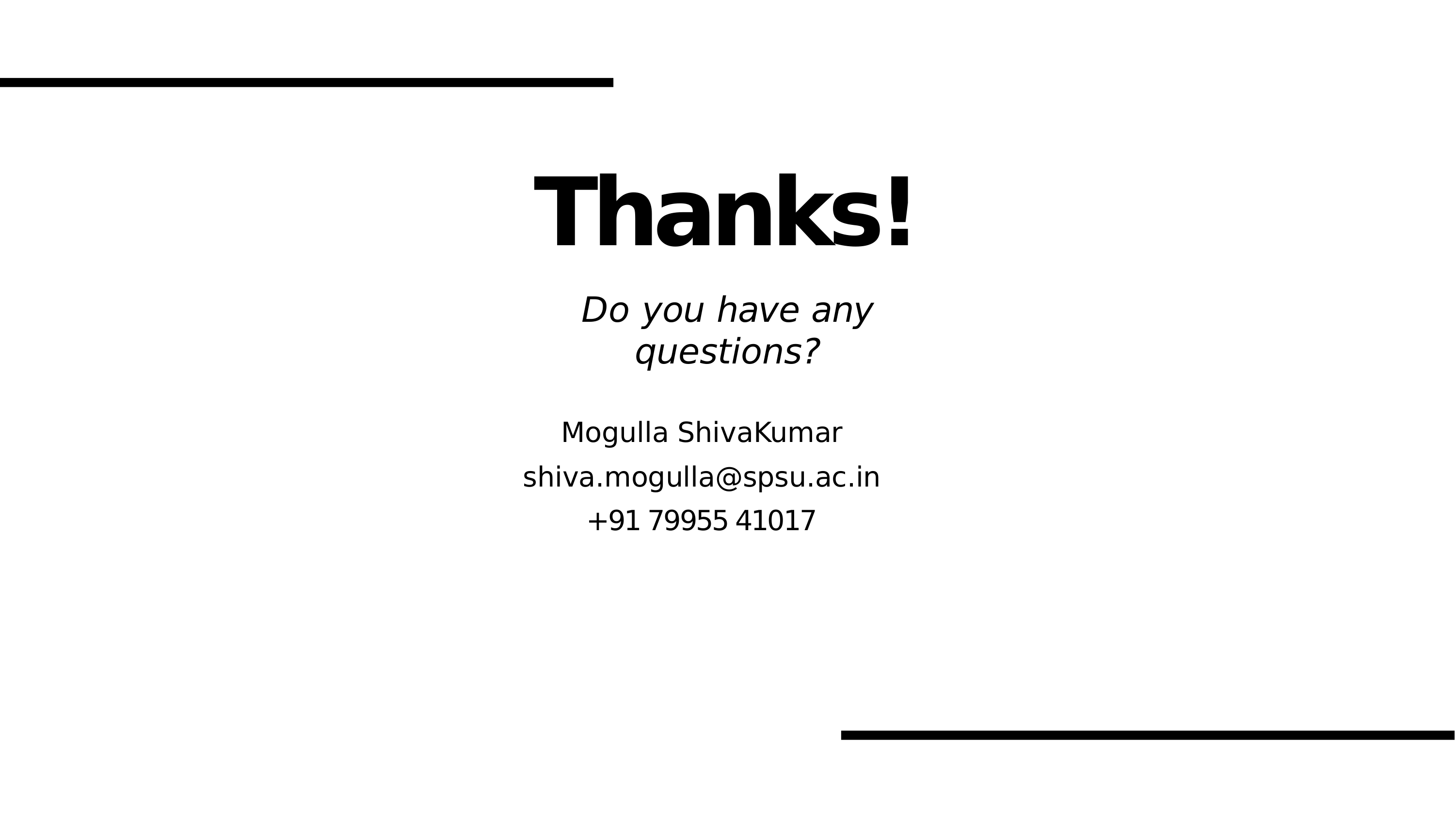

# Thanks!
Do you have any questions?
Mogulla ShivaKumar
shiva.mogulla@spsu.ac.in
+91 79955 41017